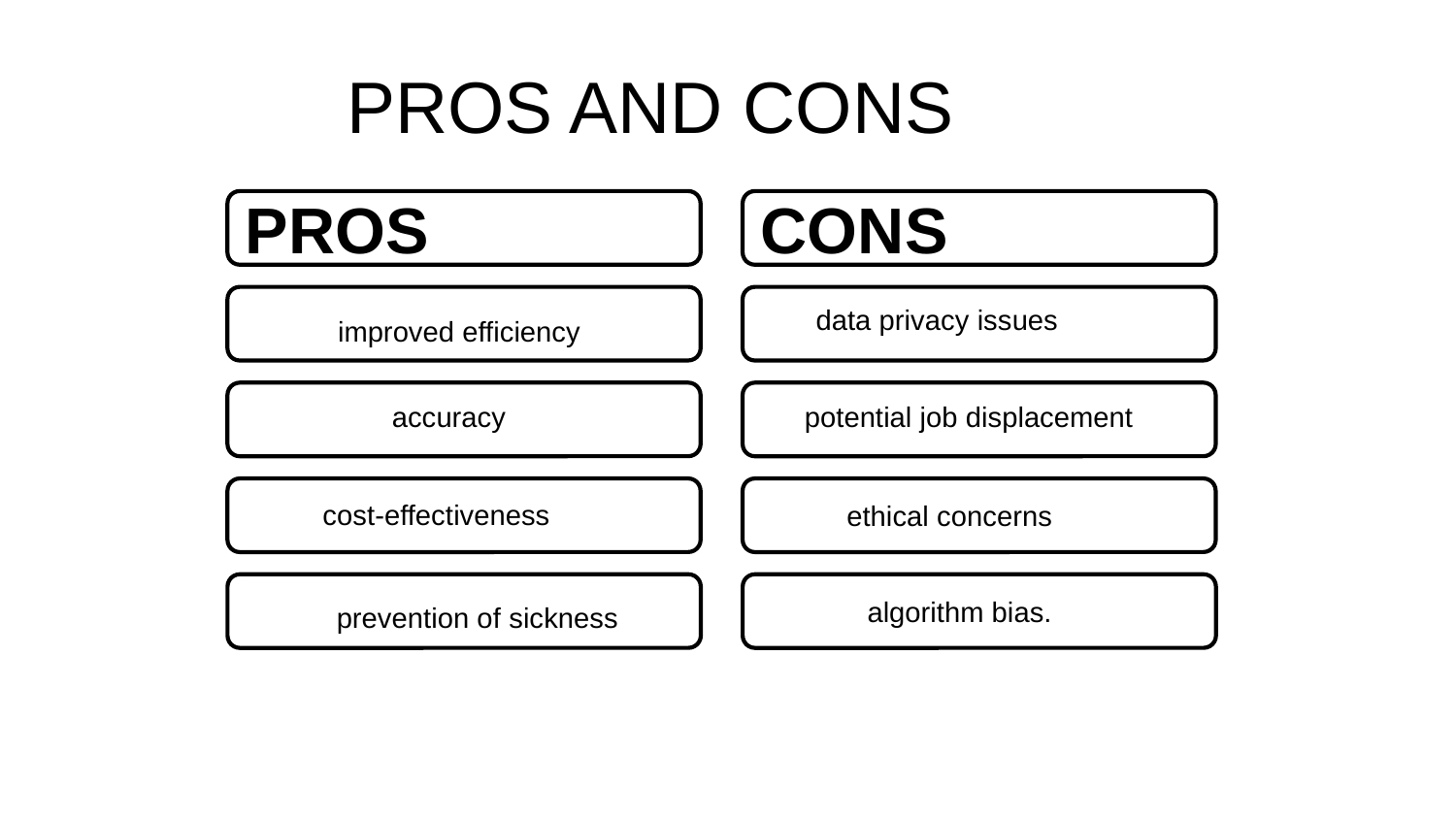

# PROS AND CONS
PROS
CONS

data privacy issues
improved efficiency
potential job displacement
accuracy

cost-effectiveness
ethical concerns
algorithm bias.
prevention of sickness